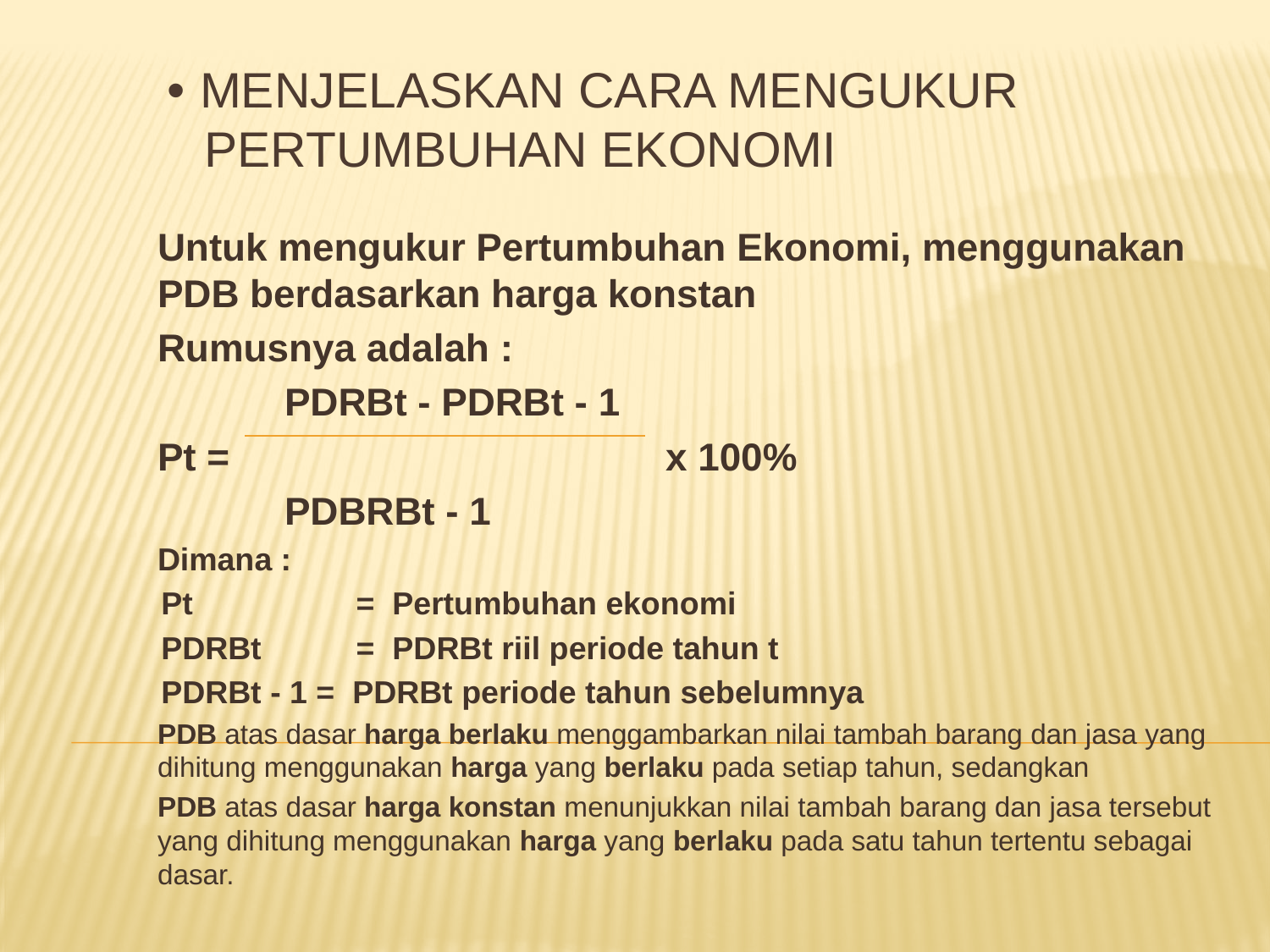

# • Menjelaskan cara mengukur pertumbuhan ekonomi
Untuk mengukur Pertumbuhan Ekonomi, menggunakan PDB berdasarkan harga konstan
Rumusnya adalah :
 	PDRBt - PDRBt - 1
Pt = 			       	x 100%
	PDBRBt - 1
Dimana :
Pt 	=  Pertumbuhan ekonomi
PDRBt 	=  PDRBt riil periode tahun t
PDRBt - 1 =  PDRBt periode tahun sebelumnya
PDB atas dasar harga berlaku menggambarkan nilai tambah barang dan jasa yang dihitung menggunakan harga yang berlaku pada setiap tahun, sedangkan
PDB atas dasar harga konstan menunjukkan nilai tambah barang dan jasa tersebut yang dihitung menggunakan harga yang berlaku pada satu tahun tertentu sebagai dasar.